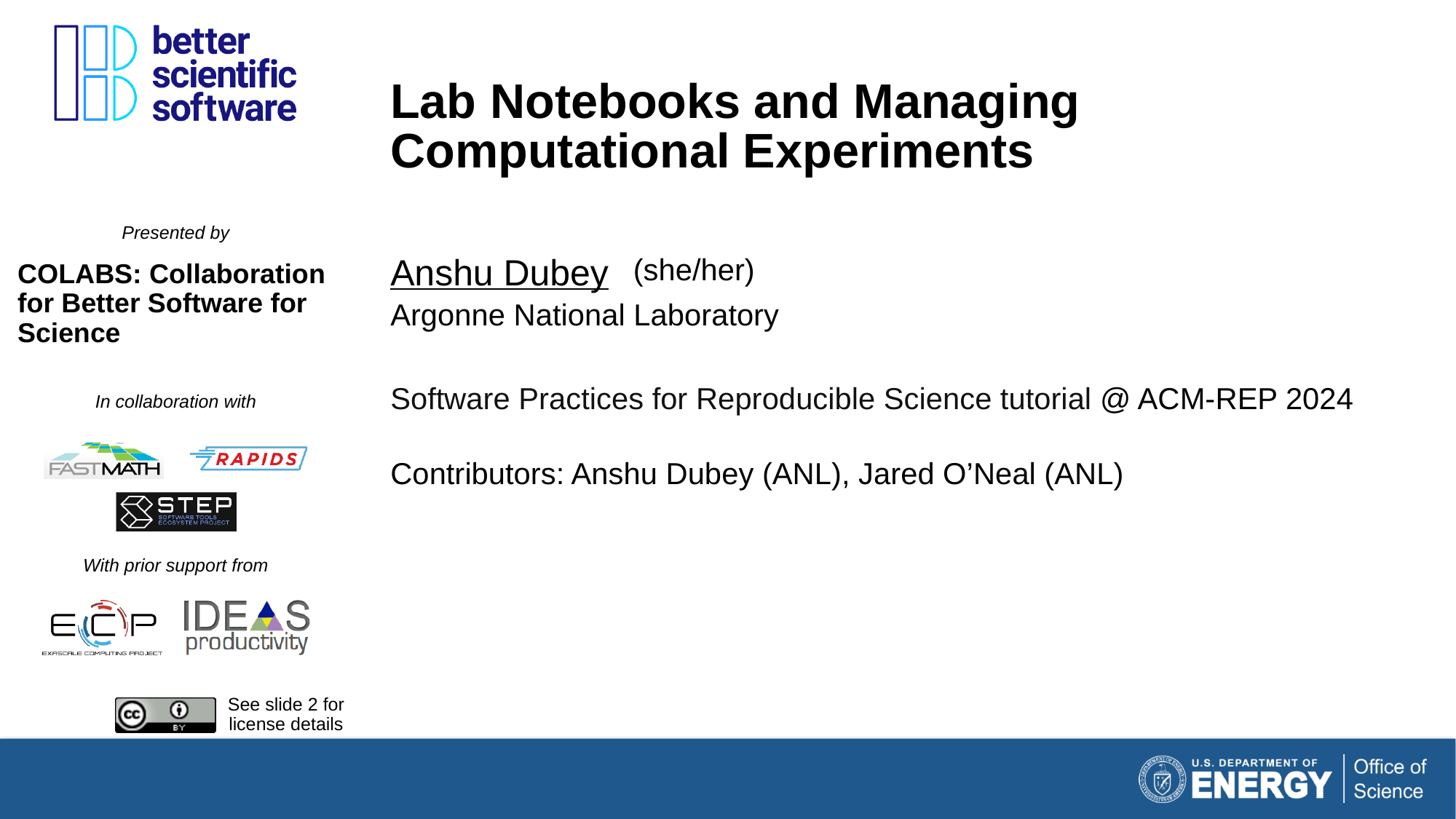

# Lab Notebooks and Managing Computational Experiments
(she/her)
Anshu Dubey
Argonne National Laboratory
Software Practices for Reproducible Science tutorial @ ACM-REP 2024
Contributors: Anshu Dubey (ANL), Jared O’Neal (ANL)